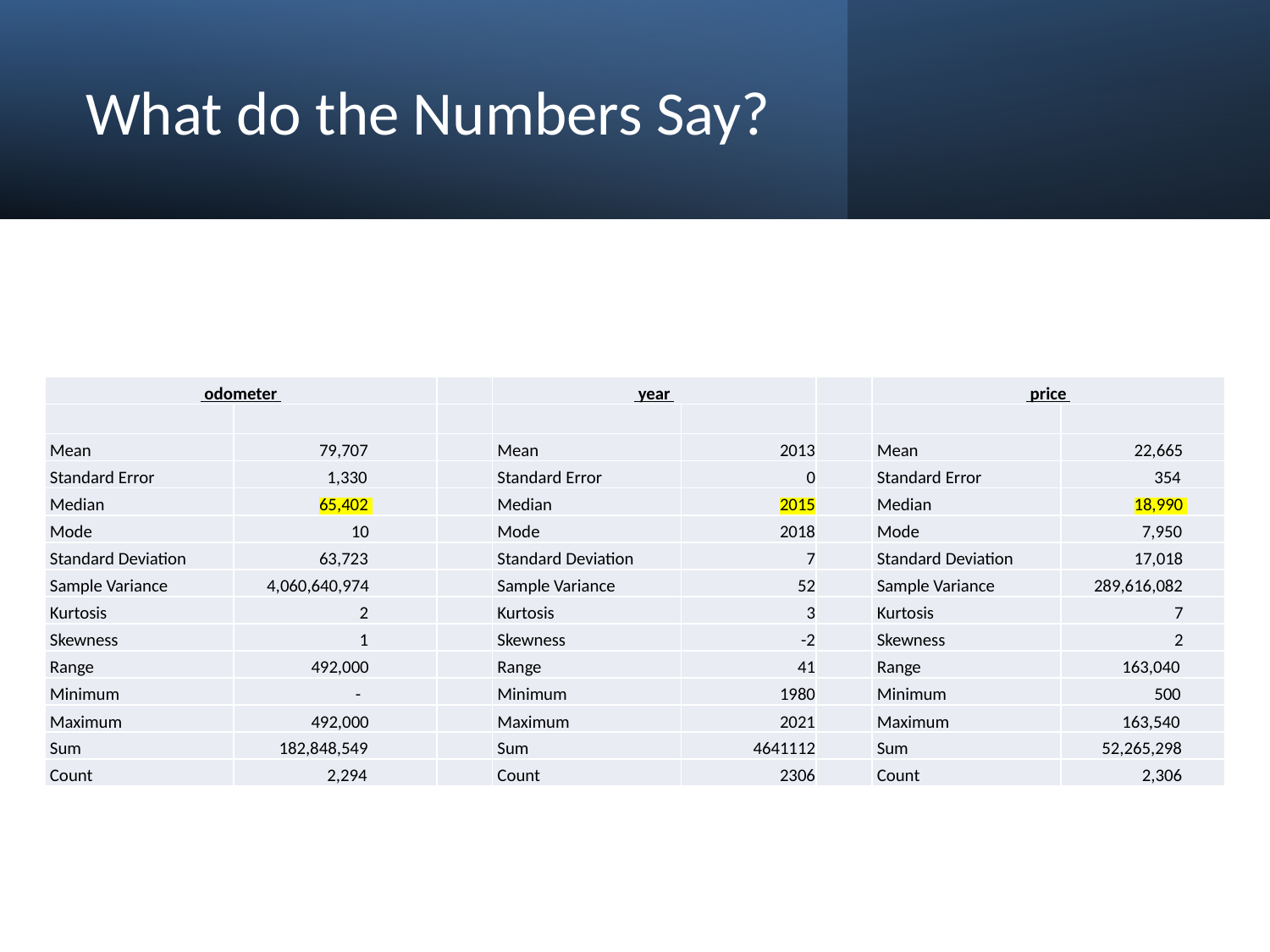

# What do the Numbers Say?
| odometer |  |  | year |  |  | price |  |
| --- | --- | --- | --- | --- | --- | --- | --- |
|  |  |  |  |  |  |  |  |
| Mean | 79,707 |  | Mean | 2013 |  | Mean | 22,665 |
| Standard Error | 1,330 |  | Standard Error | 0 |  | Standard Error | 354 |
| Median | 65,402 |  | Median | 2015 |  | Median | 18,990 |
| Mode | 10 |  | Mode | 2018 |  | Mode | 7,950 |
| Standard Deviation | 63,723 |  | Standard Deviation | 7 |  | Standard Deviation | 17,018 |
| Sample Variance | 4,060,640,974 |  | Sample Variance | 52 |  | Sample Variance | 289,616,082 |
| Kurtosis | 2 |  | Kurtosis | 3 |  | Kurtosis | 7 |
| Skewness | 1 |  | Skewness | -2 |  | Skewness | 2 |
| Range | 492,000 |  | Range | 41 |  | Range | 163,040 |
| Minimum | - |  | Minimum | 1980 |  | Minimum | 500 |
| Maximum | 492,000 |  | Maximum | 2021 |  | Maximum | 163,540 |
| Sum | 182,848,549 |  | Sum | 4641112 |  | Sum | 52,265,298 |
| Count | 2,294 |  | Count | 2306 |  | Count | 2,306 |